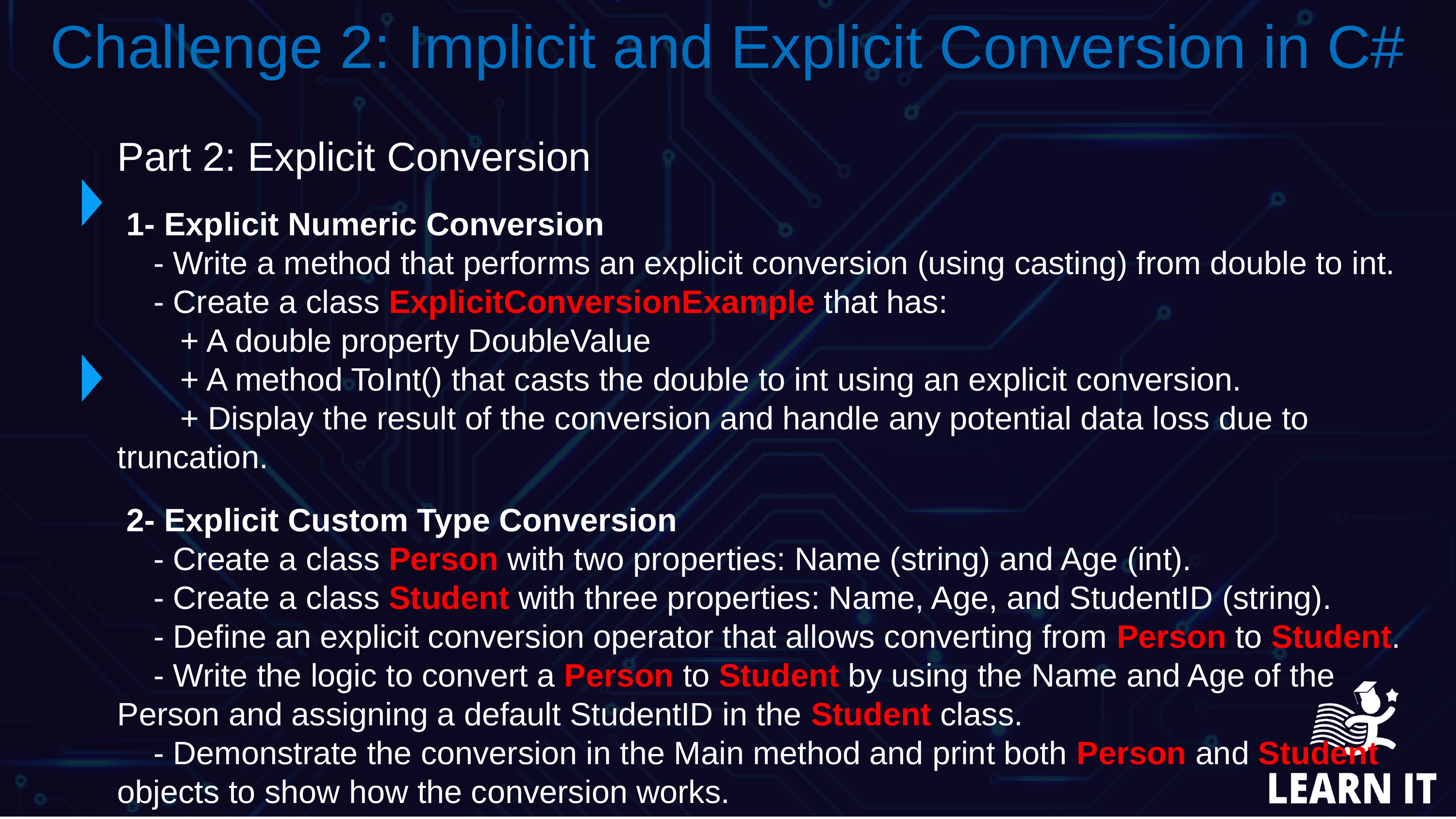

Challenge 2: Implicit and Explicit Conversion in C#
Part 2: Explicit Conversion

 1- Explicit Numeric Conversion
    - Write a method that performs an explicit conversion (using casting) from double to int.
    - Create a class ExplicitConversionExample that has:
       + A double property DoubleValue
       + A method ToInt() that casts the double to int using an explicit conversion.
       + Display the result of the conversion and handle any potential data loss due to truncation.

 2- Explicit Custom Type Conversion
    - Create a class Person with two properties: Name (string) and Age (int).
    - Create a class Student with three properties: Name, Age, and StudentID (string).
    - Define an explicit conversion operator that allows converting from Person to Student.
    - Write the logic to convert a Person to Student by using the Name and Age of the Person and assigning a default StudentID in the Student class.
    - Demonstrate the conversion in the Main method and print both Person and Student objects to show how the conversion works.